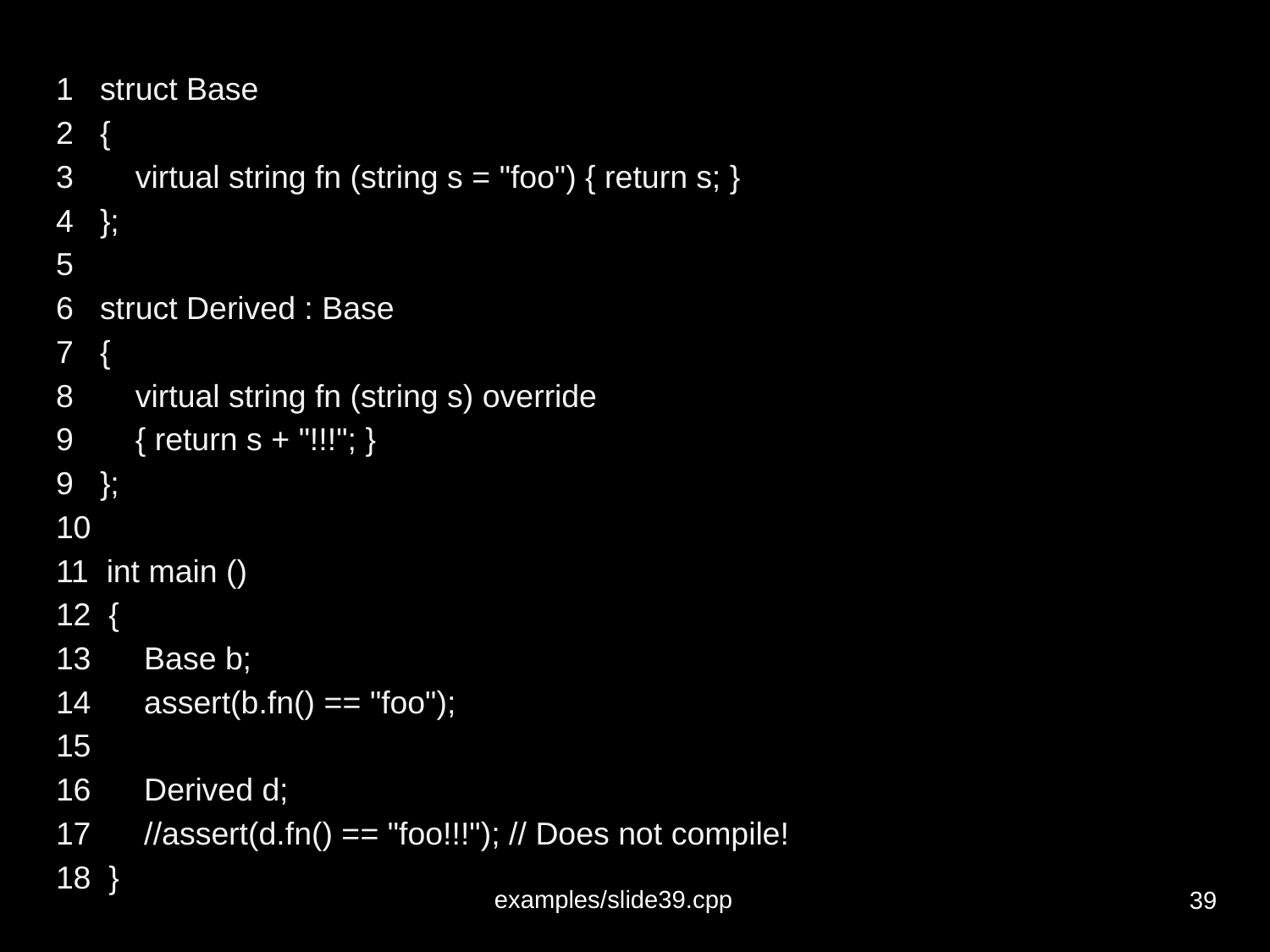

1   struct Base
2   {
3       virtual string fn (string s = "foo") { return s; }
4   };
5
6   struct Derived : Base
7   {
8       virtual string fn (string s) override
9       { return s + "!!!"; }
9   };
10
11  int main ()
12  {
13      Base b;
14      assert(b.fn() == "foo");
15
16      Derived d;
17      //assert(d.fn() == "foo!!!"); // Does not compile!
18  }
39
examples/slide39.cpp